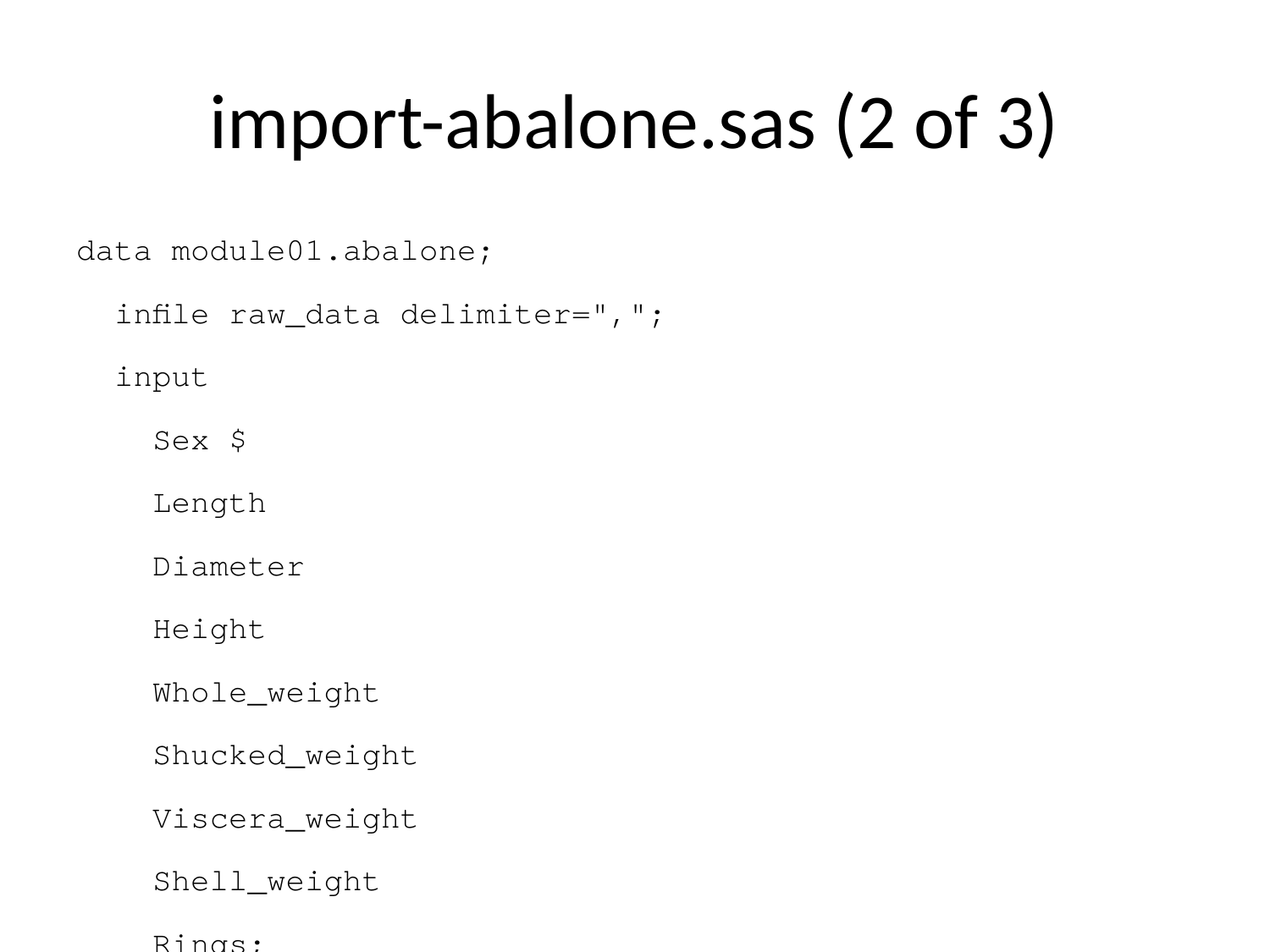

# import-abalone.sas (2 of 3)
data module01.abalone;
  infile raw_data delimiter=",";
  input
    Sex $
    Length
    Diameter
    Height
    Whole_weight
    Shucked_weight
    Viscera_weight
    Shell_weight
    Rings;
run;